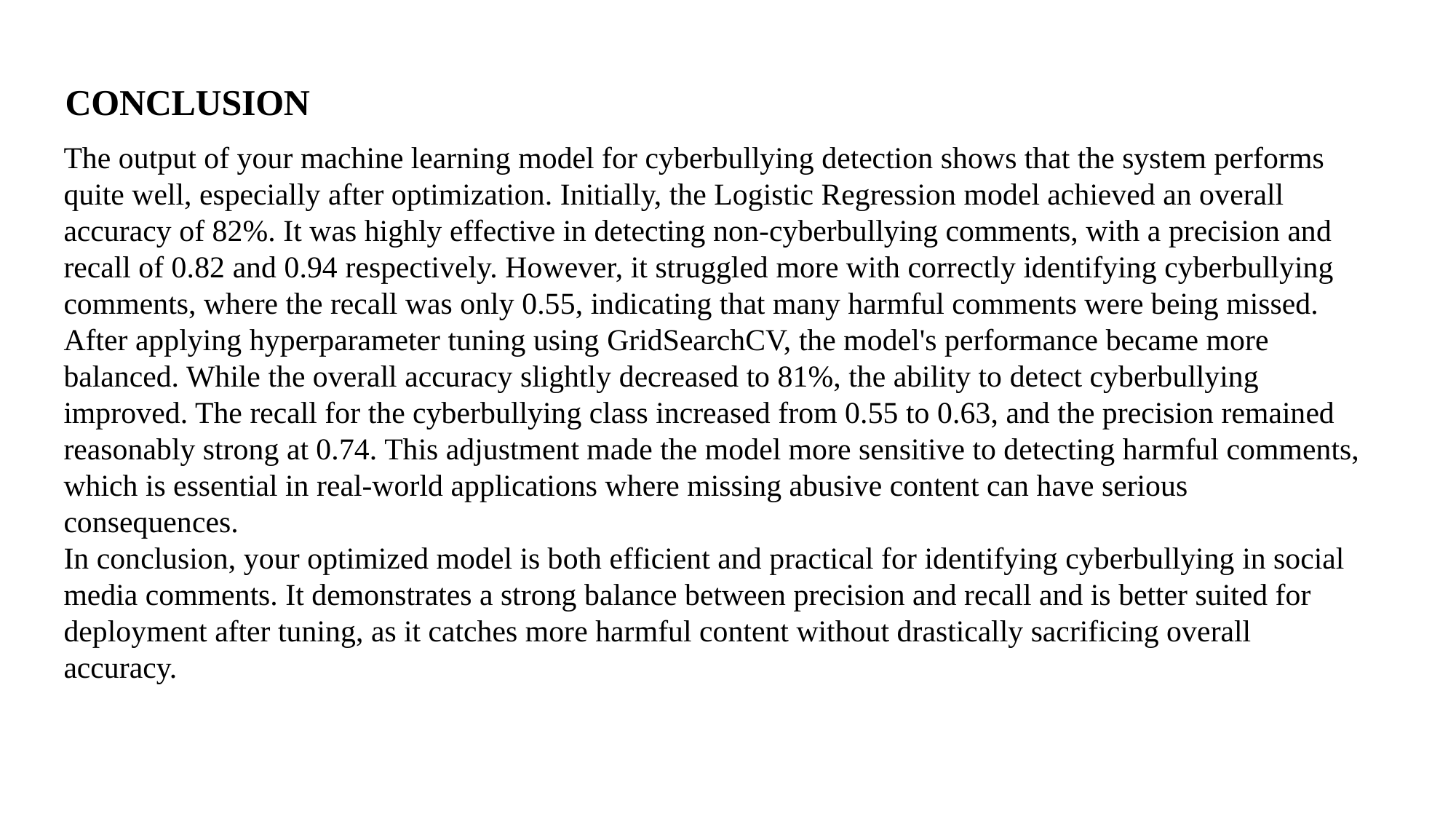

# CONCLUSION

The output of your machine learning model for cyberbullying detection shows that the system performs quite well, especially after optimization. Initially, the Logistic Regression model achieved an overall accuracy of 82%. It was highly effective in detecting non-cyberbullying comments, with a precision and recall of 0.82 and 0.94 respectively. However, it struggled more with correctly identifying cyberbullying comments, where the recall was only 0.55, indicating that many harmful comments were being missed.
After applying hyperparameter tuning using GridSearchCV, the model's performance became more balanced. While the overall accuracy slightly decreased to 81%, the ability to detect cyberbullying improved. The recall for the cyberbullying class increased from 0.55 to 0.63, and the precision remained reasonably strong at 0.74. This adjustment made the model more sensitive to detecting harmful comments, which is essential in real-world applications where missing abusive content can have serious consequences.
In conclusion, your optimized model is both efficient and practical for identifying cyberbullying in social media comments. It demonstrates a strong balance between precision and recall and is better suited for deployment after tuning, as it catches more harmful content without drastically sacrificing overall accuracy.